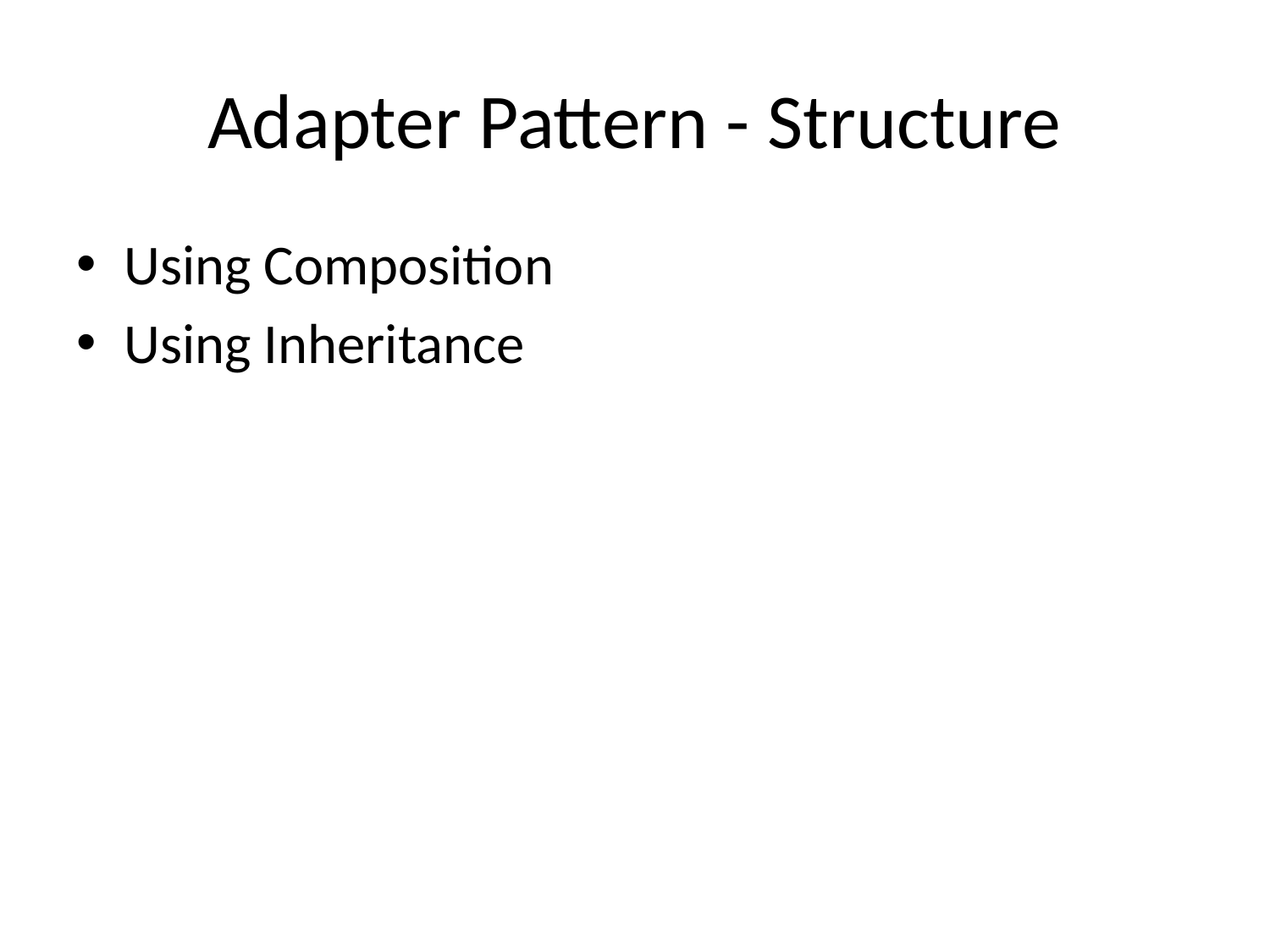

# Adapter Pattern - Structure
Using Composition
Using Inheritance